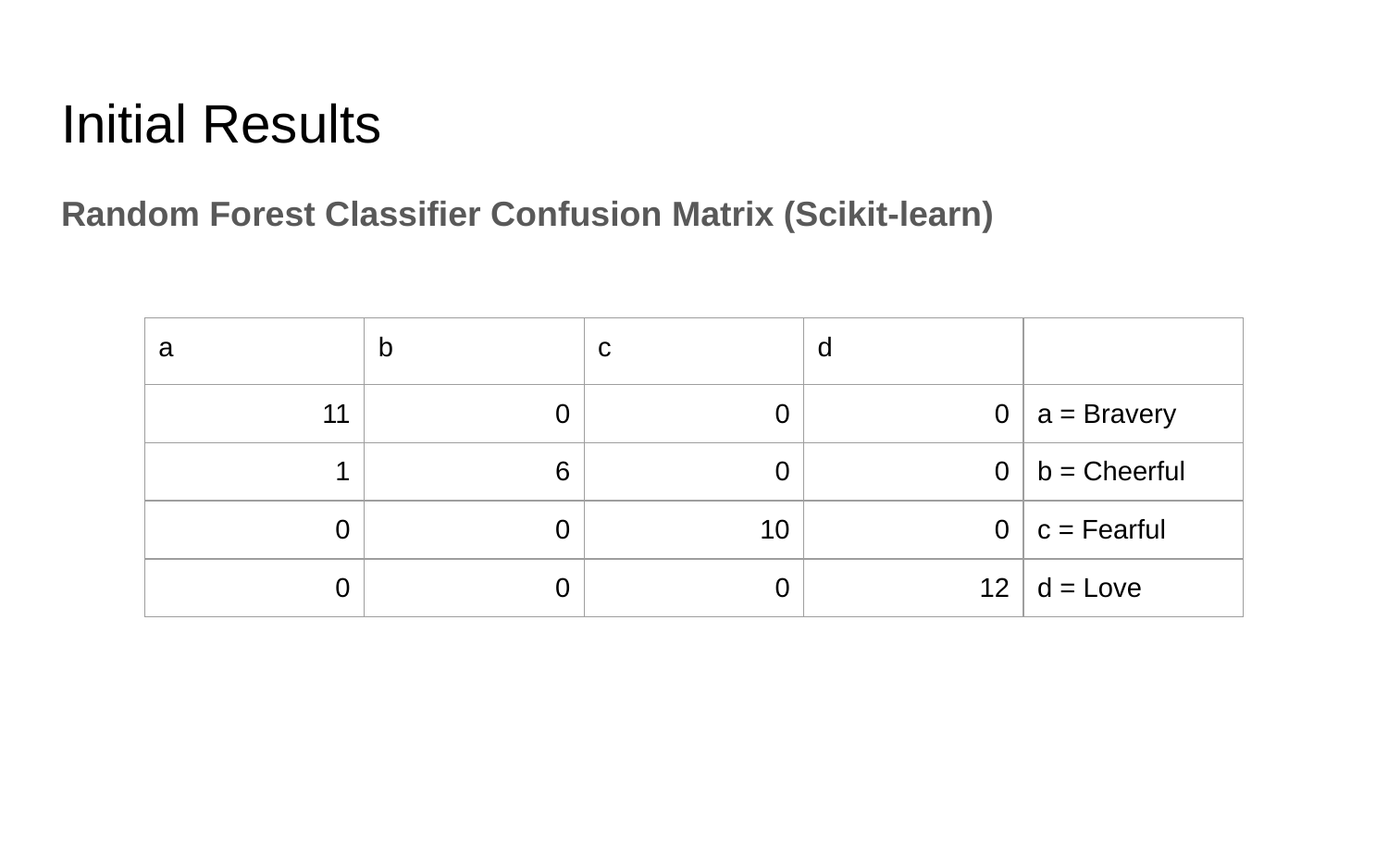

# Initial Results
Random Forest Classifier Confusion Matrix (Scikit-learn)
| a | b | c | d |  |
| --- | --- | --- | --- | --- |
| 11 | 0 | 0 | 0 | a = Bravery |
| 1 | 6 | 0 | 0 | b = Cheerful |
| 0 | 0 | 10 | 0 | c = Fearful |
| 0 | 0 | 0 | 12 | d = Love |